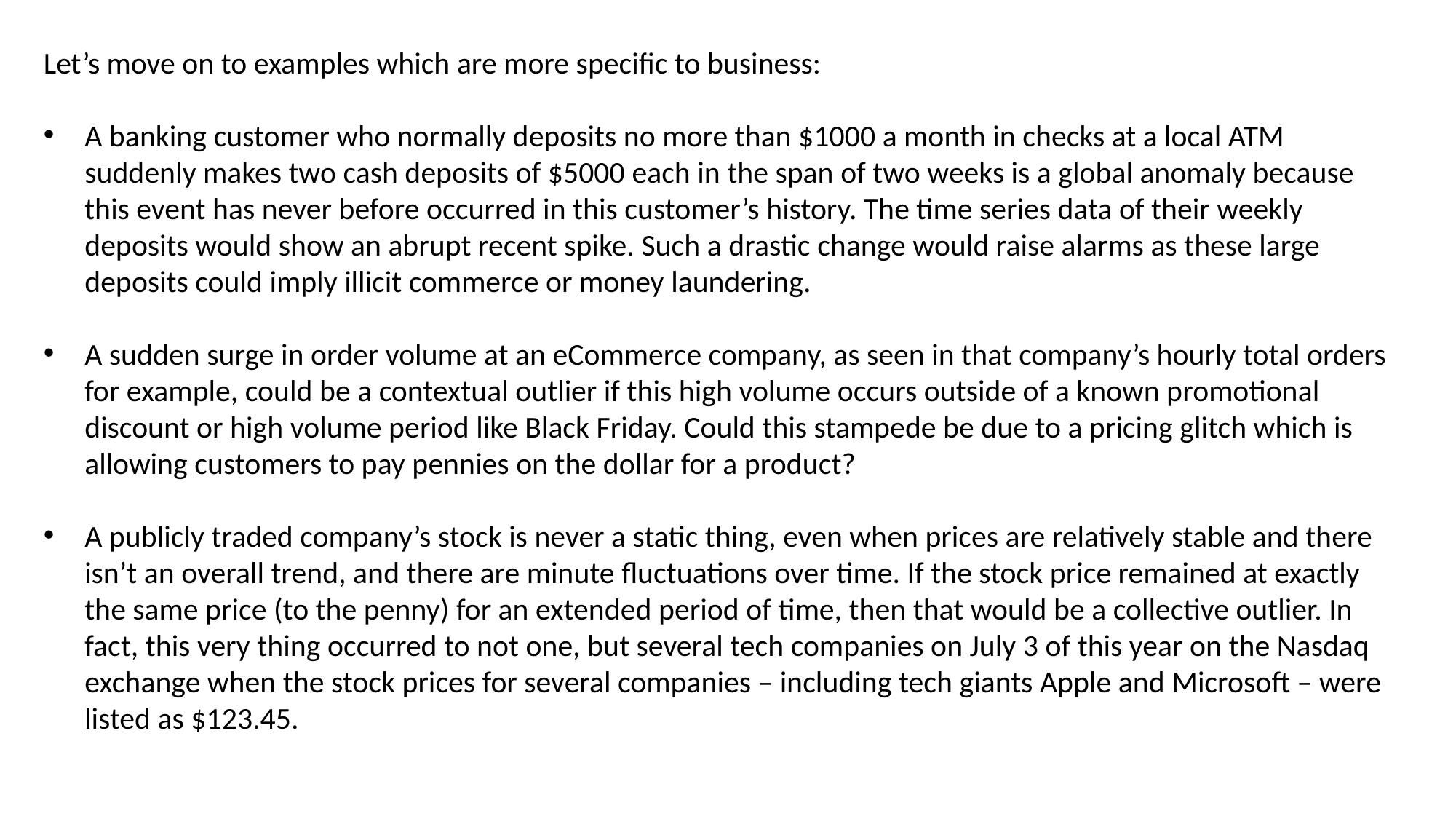

Let’s move on to examples which are more specific to business:

A banking customer who normally deposits no more than $1000 a month in checks at a local ATM suddenly makes two cash deposits of $5000 each in the span of two weeks is a global anomaly because this event has never before occurred in this customer’s history. The time series data of their weekly deposits would show an abrupt recent spike. Such a drastic change would raise alarms as these large deposits could imply illicit commerce or money laundering.

A sudden surge in order volume at an eCommerce company, as seen in that company’s hourly total orders for example, could be a contextual outlier if this high volume occurs outside of a known promotional discount or high volume period like Black Friday. Could this stampede be due to a pricing glitch which is allowing customers to pay pennies on the dollar for a product?

A publicly traded company’s stock is never a static thing, even when prices are relatively stable and there isn’t an overall trend, and there are minute fluctuations over time. If the stock price remained at exactly the same price (to the penny) for an extended period of time, then that would be a collective outlier. In fact, this very thing occurred to not one, but several tech companies on July 3 of this year on the Nasdaq exchange when the stock prices for several companies – including tech giants Apple and Microsoft – were listed as $123.45.